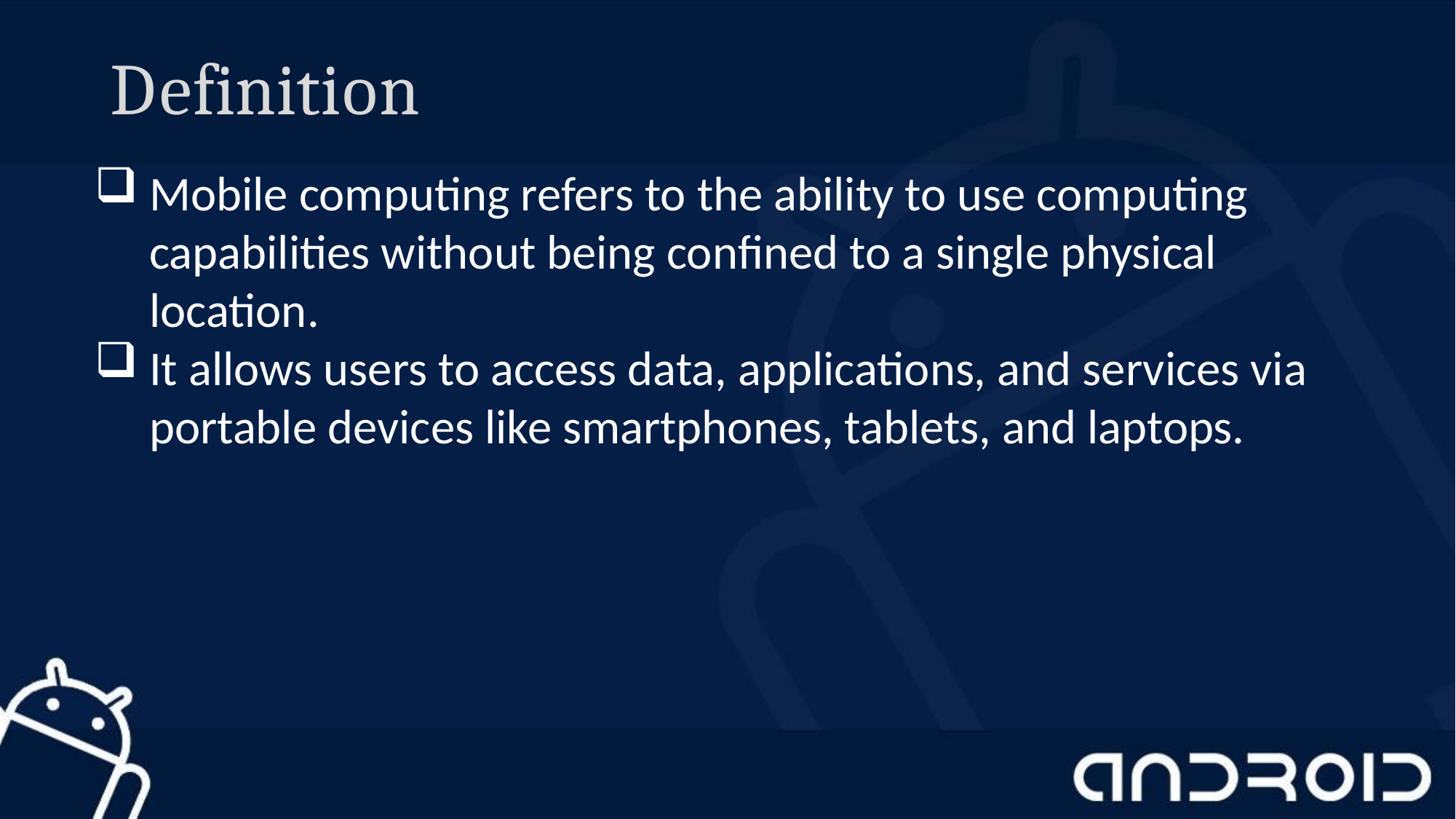

# Definition
Mobile computing refers to the ability to use computing capabilities without being confined to a single physical location.
It allows users to access data, applications, and services via portable devices like smartphones, tablets, and laptops.